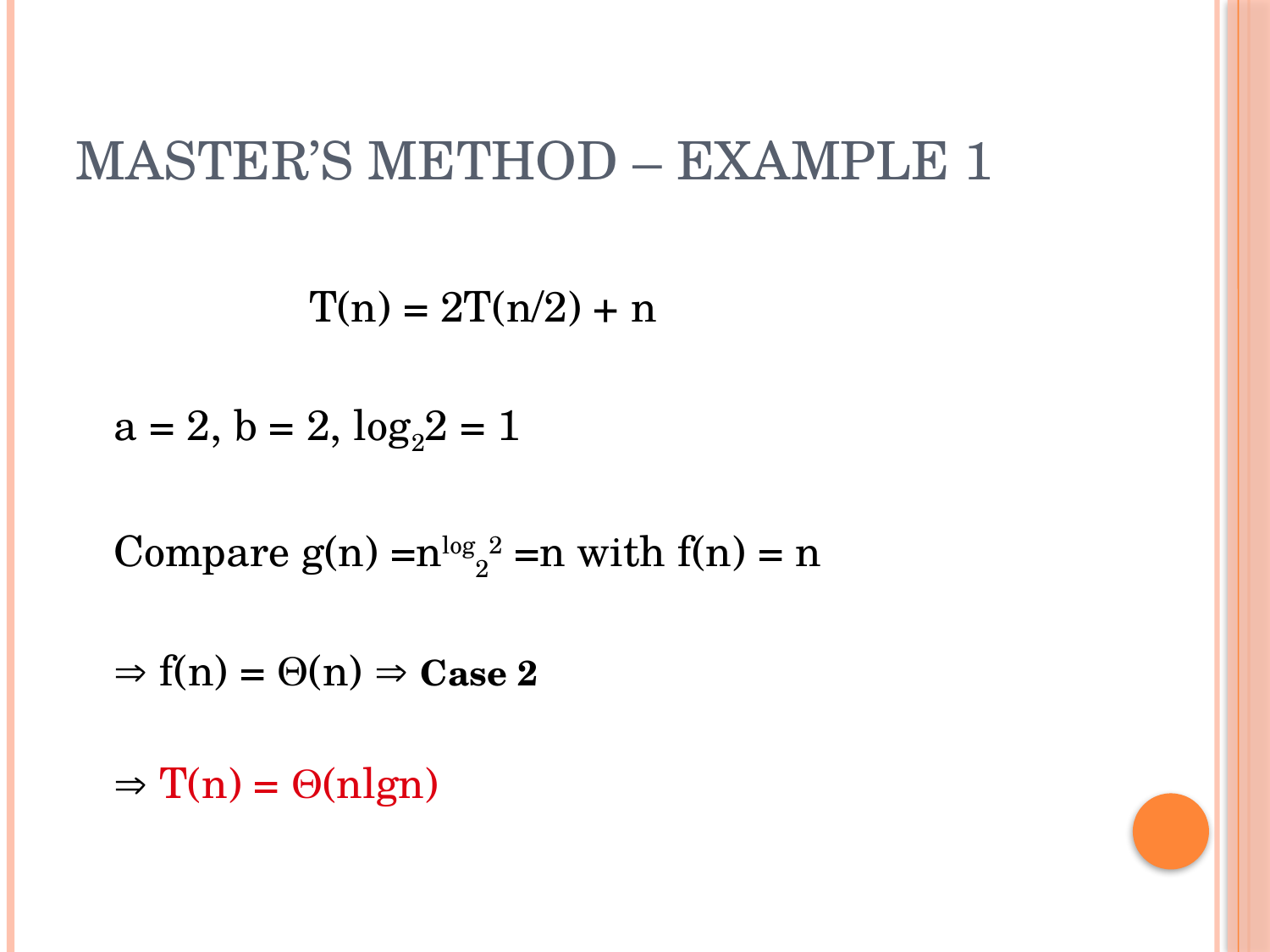

# Master’s method – Example 1
T(n) = 2T(n/2) + n
	a = 2, b = 2, log22 = 1
	Compare g(n) =nlog22 =n with f(n) = n
	⇒ f(n) = Θ(n) ⇒ Case 2
	⇒ T(n) = Θ(nlgn)